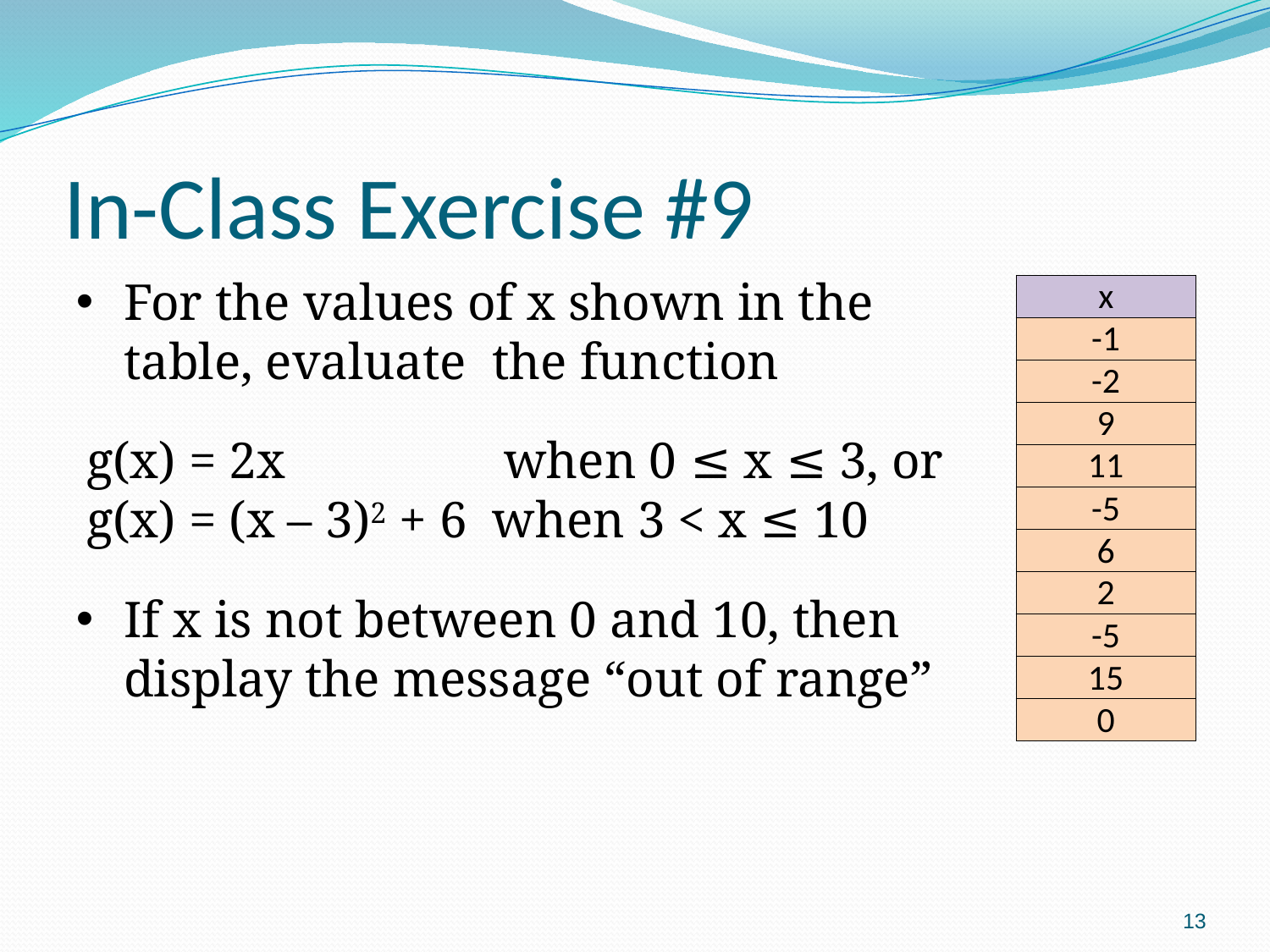

# In-Class Exercise #9
For the values of x shown in the table, evaluate  the function
| x |
| --- |
| -1 |
| -2 |
| 9 |
| 11 |
| -5 |
| 6 |
| 2 |
| -5 |
| 15 |
| 0 |
g(x) = 2x                 when 0 ≤ x ≤ 3, or
g(x) = (x – 3)2 + 6  when 3 < x ≤ 10
If x is not between 0 and 10, then display the message “out of range”
13